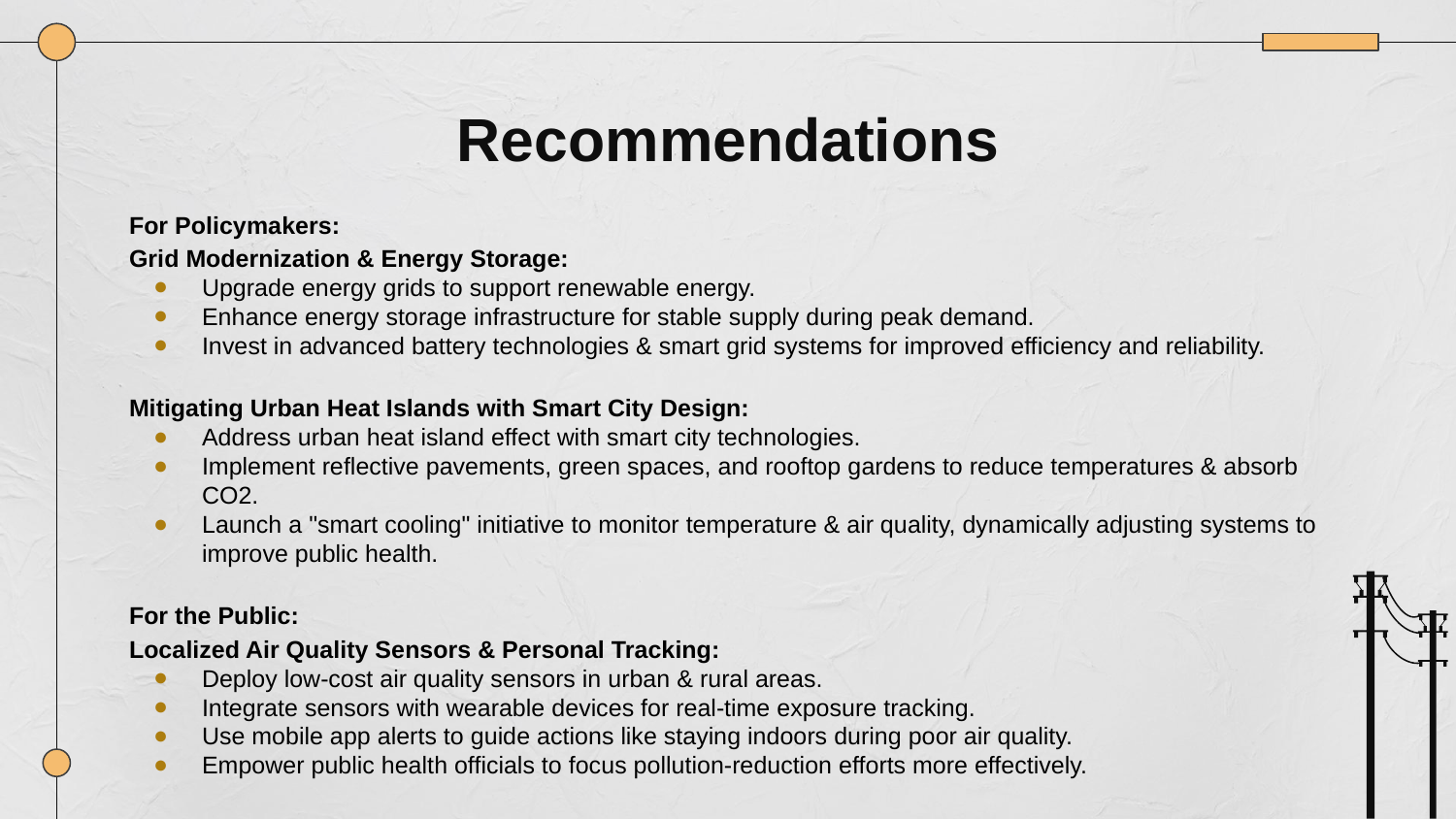

# Recommendations
For Policymakers:
Grid Modernization & Energy Storage:
Upgrade energy grids to support renewable energy.
Enhance energy storage infrastructure for stable supply during peak demand.
Invest in advanced battery technologies & smart grid systems for improved efficiency and reliability.

Mitigating Urban Heat Islands with Smart City Design:
Address urban heat island effect with smart city technologies.
Implement reflective pavements, green spaces, and rooftop gardens to reduce temperatures & absorb CO2.
Launch a "smart cooling" initiative to monitor temperature & air quality, dynamically adjusting systems to improve public health.

For the Public:
Localized Air Quality Sensors & Personal Tracking:
Deploy low-cost air quality sensors in urban & rural areas.
Integrate sensors with wearable devices for real-time exposure tracking.
Use mobile app alerts to guide actions like staying indoors during poor air quality.
Empower public health officials to focus pollution-reduction efforts more effectively.